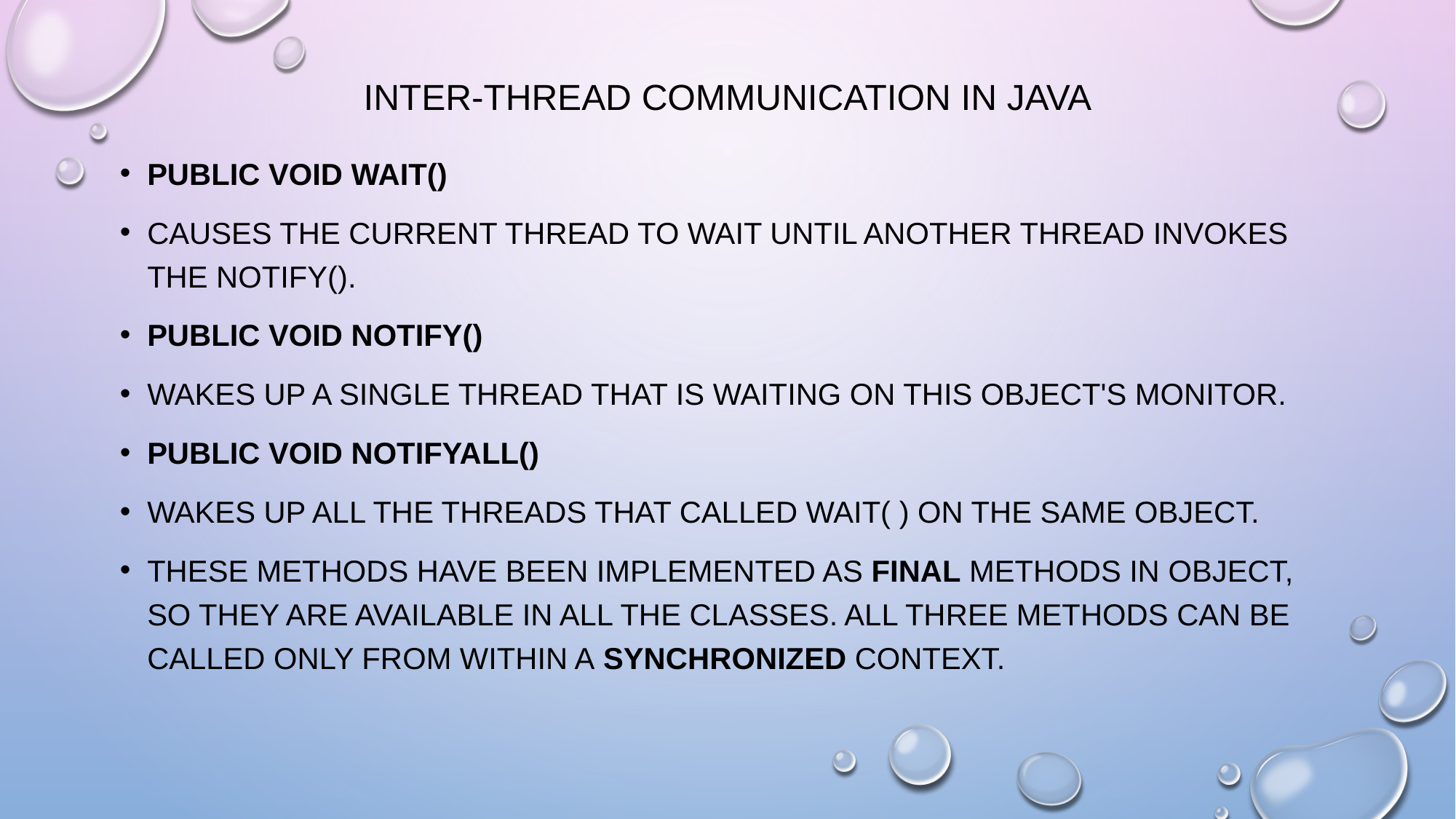

# Inter-thread communication in Java
public void wait()
Causes the current thread to wait until another thread invokes the notify().
public void notify()
Wakes up a single thread that is waiting on this object's monitor.
public void notifyAll()
Wakes up all the threads that called wait( ) on the same object.
These methods have been implemented as final methods in Object, so they are available in all the classes. All three methods can be called only from within a synchronized context.